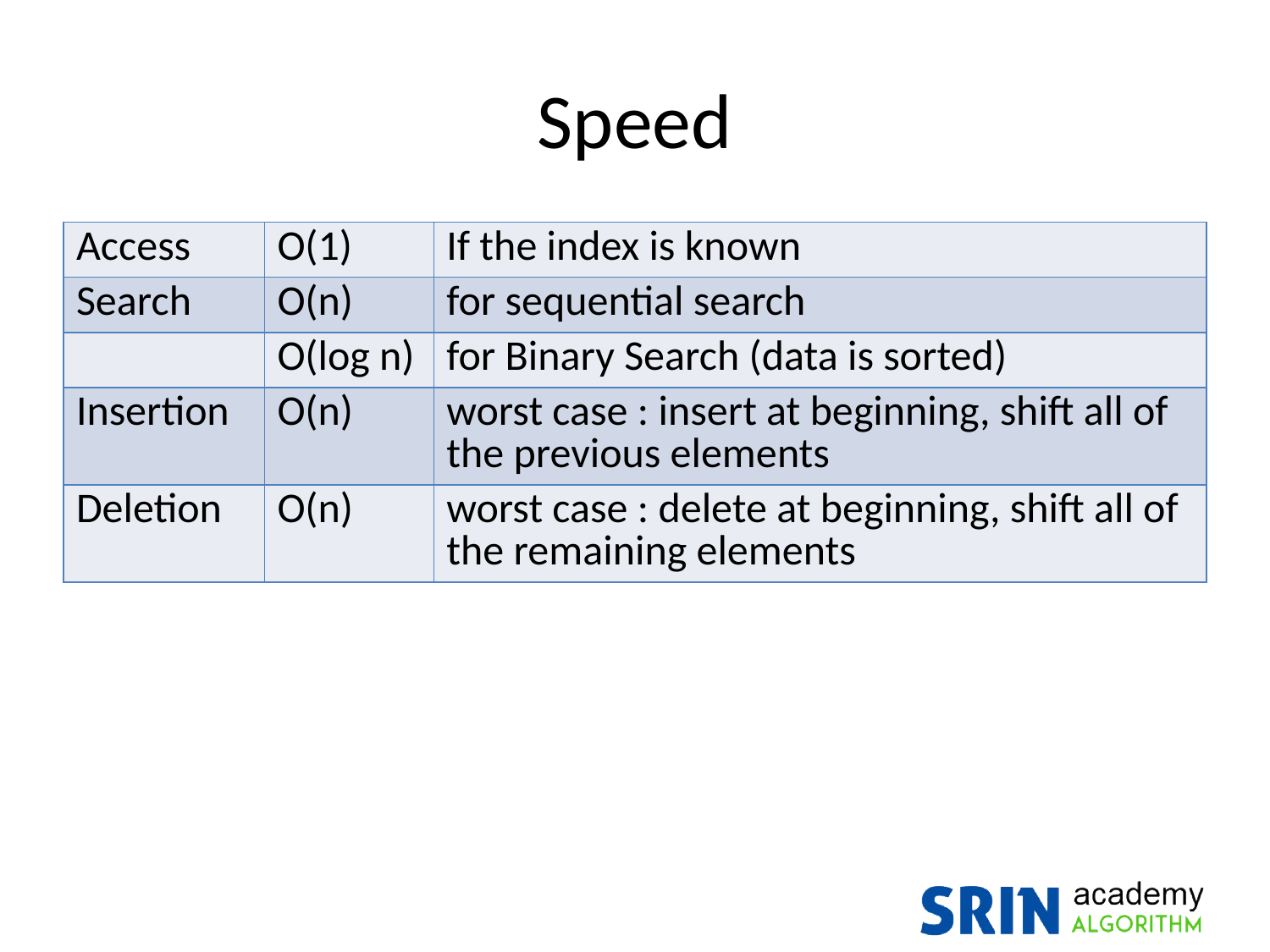

# Speed
| Access | O(1) | If the index is known |
| --- | --- | --- |
| Search | O(n) | for sequential search |
|  | O(log n) | for Binary Search (data is sorted) |
| Insertion | O(n) | worst case : insert at beginning, shift all of the previous elements |
| Deletion | O(n) | worst case : delete at beginning, shift all of the remaining elements |